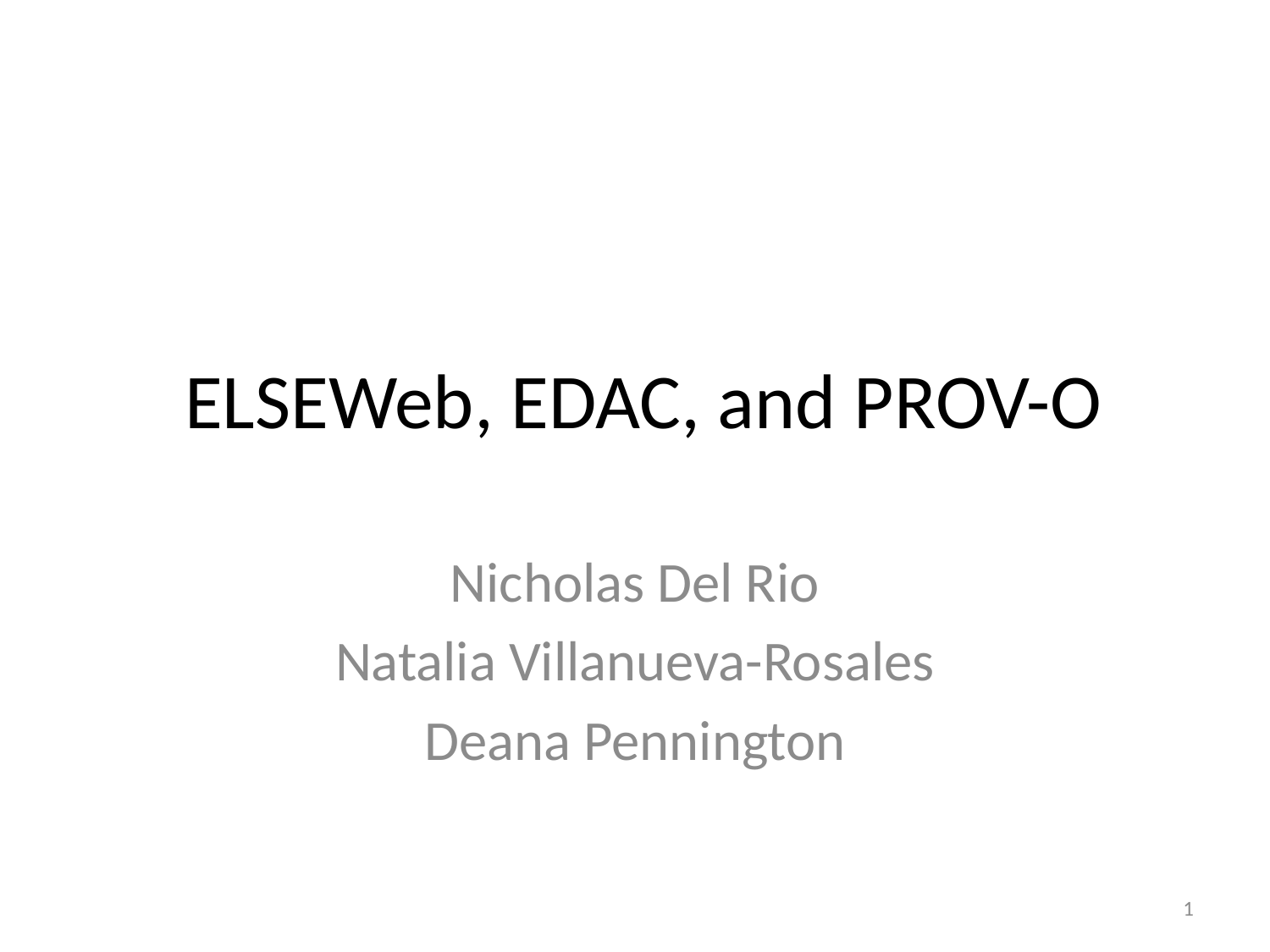

# ELSEWeb, EDAC, and PROV-O
Nicholas Del Rio
Natalia Villanueva-Rosales
Deana Pennington
1